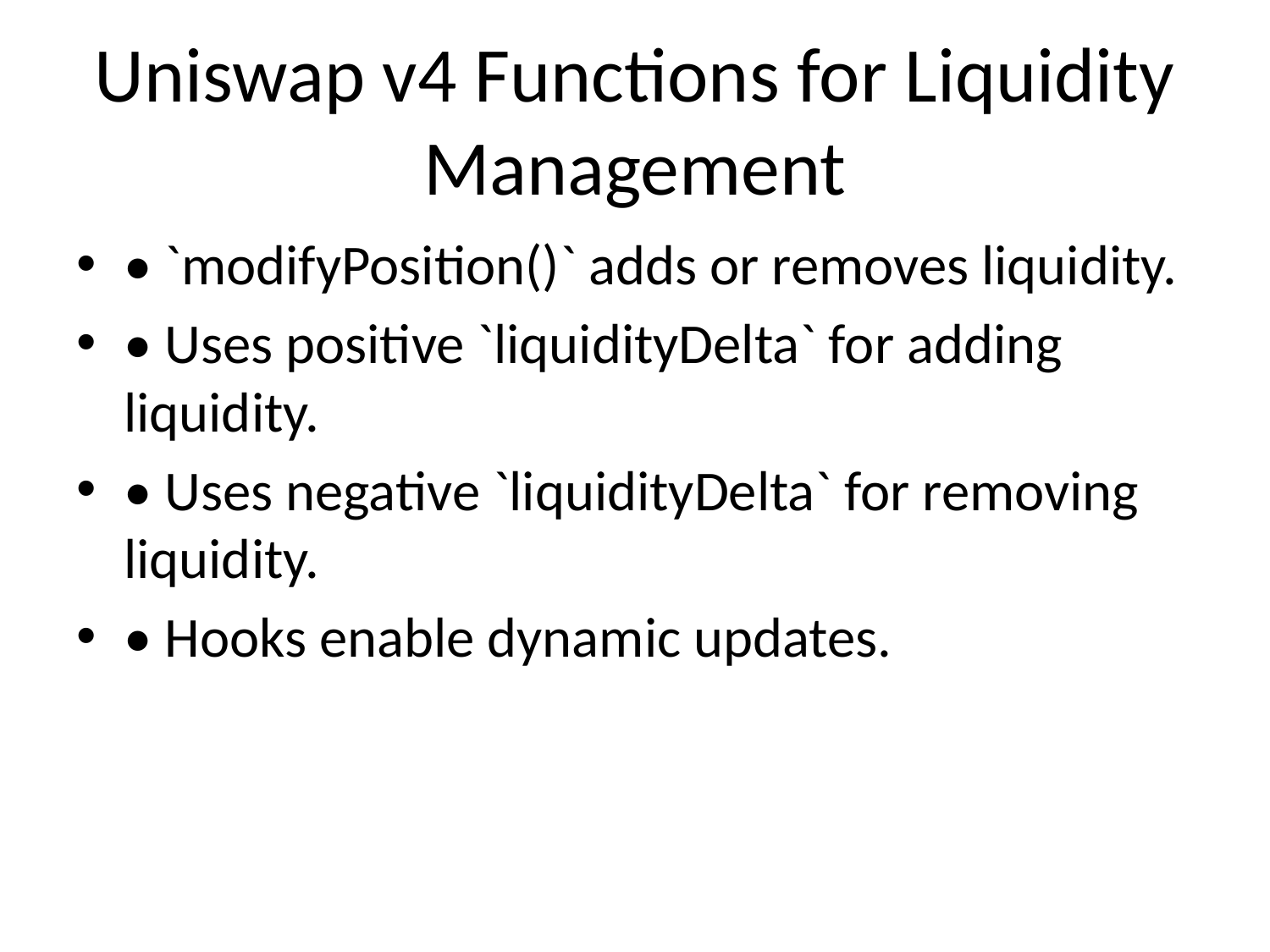

# Uniswap v4 Functions for Liquidity Management
• `modifyPosition()` adds or removes liquidity.
• Uses positive `liquidityDelta` for adding liquidity.
• Uses negative `liquidityDelta` for removing liquidity.
• Hooks enable dynamic updates.